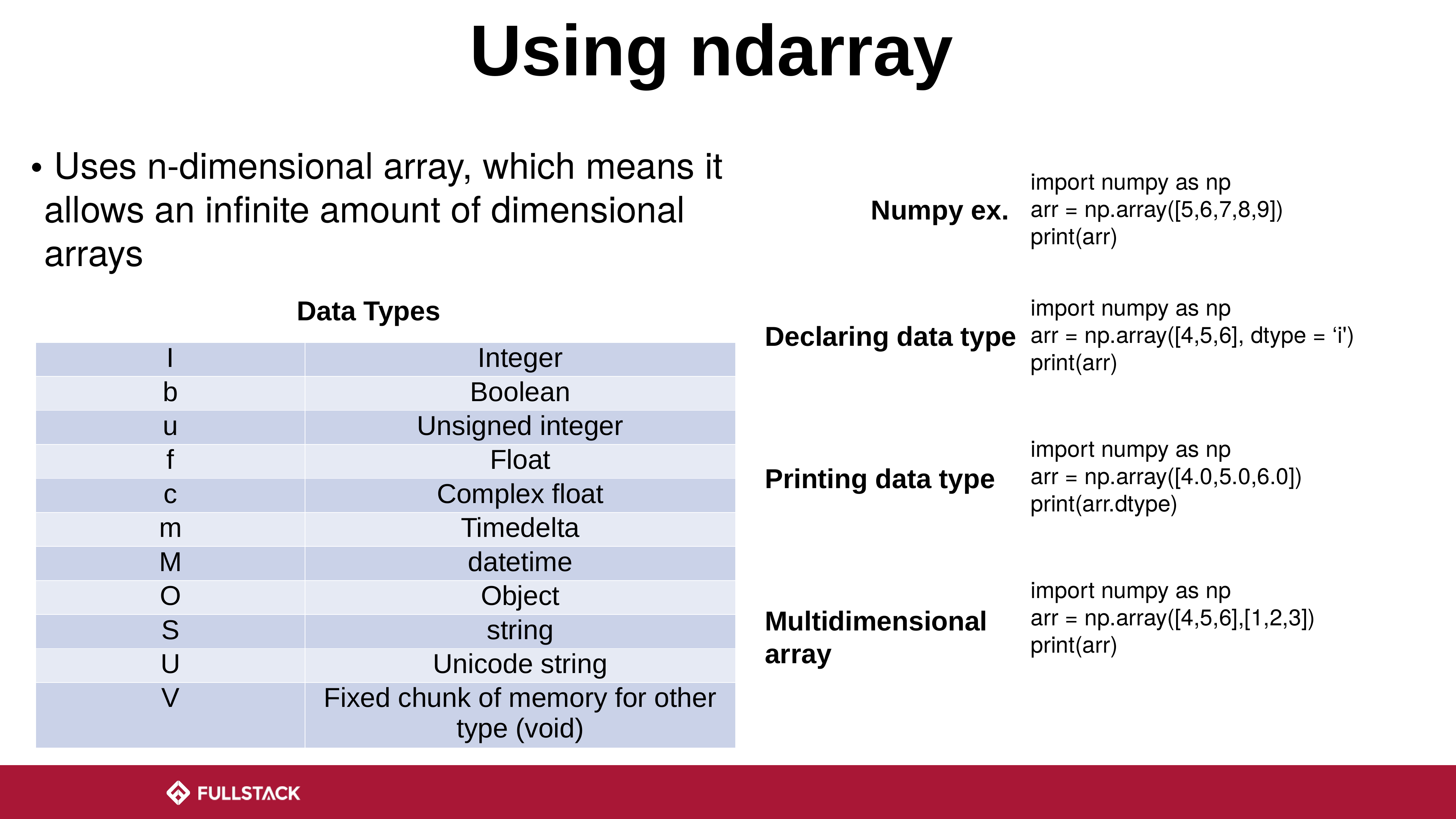

# Using ndarray
 Uses n-dimensional array, which means it allows an infinite amount of dimensional arrays

import numpy as np
arr = np.array([5,6,7,8,9])
print(arr)
Numpy ex.
Data Types
import numpy as np
arr = np.array([4,5,6], dtype = ‘i')
print(arr)
Declaring data type
| I | Integer |
| --- | --- |
| b | Boolean |
| u | Unsigned integer |
| f | Float |
| c | Complex float |
| m | Timedelta |
| M | datetime |
| O | Object |
| S | string |
| U | Unicode string |
| V | Fixed chunk of memory for other type (void) |
import numpy as np
arr = np.array([4.0,5.0,6.0])
print(arr.dtype)
Printing data type
import numpy as np
arr = np.array([4,5,6],[1,2,3])
print(arr)
Multidimensional
array